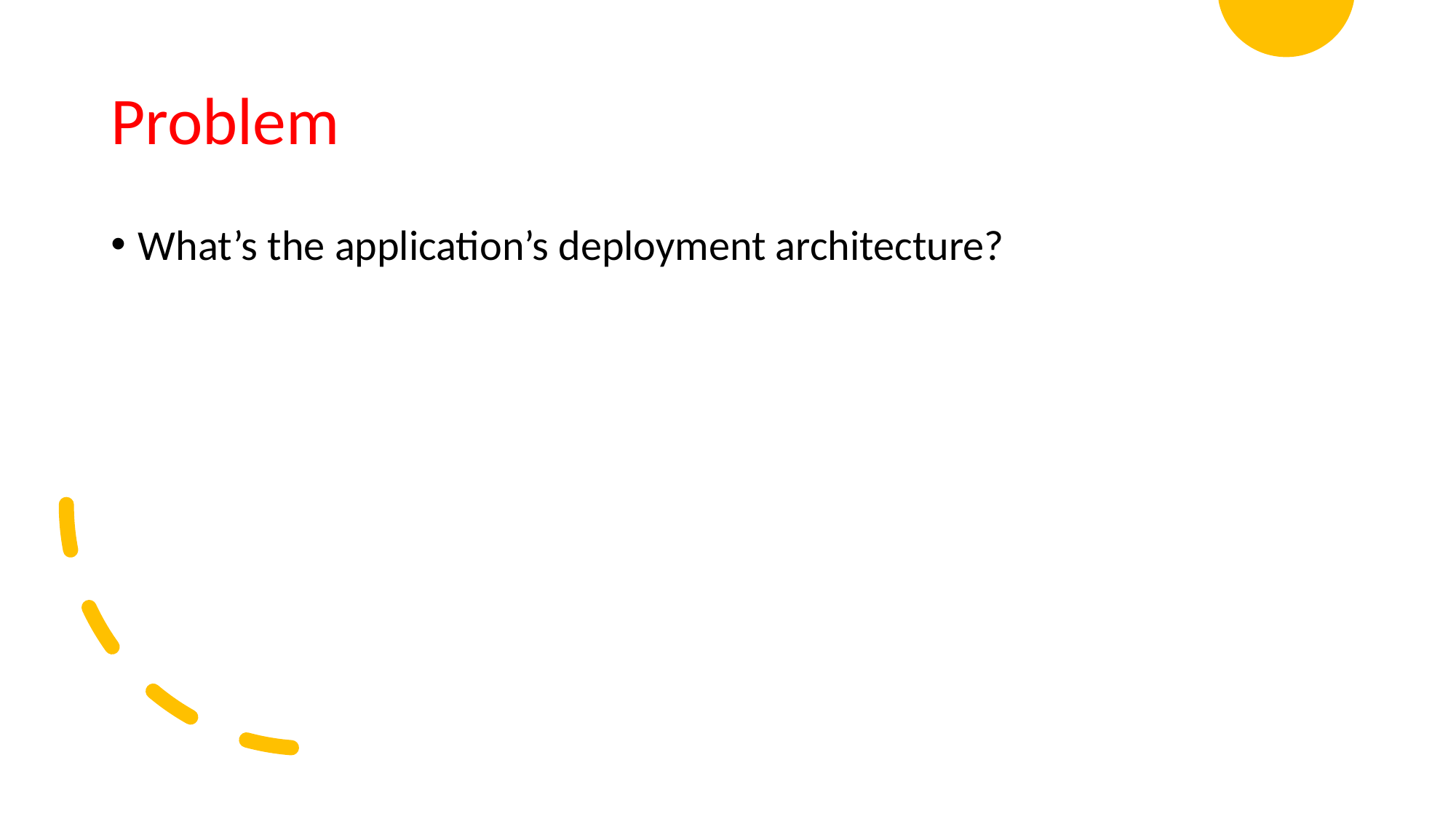

# Problem
What’s the application’s deployment architecture?